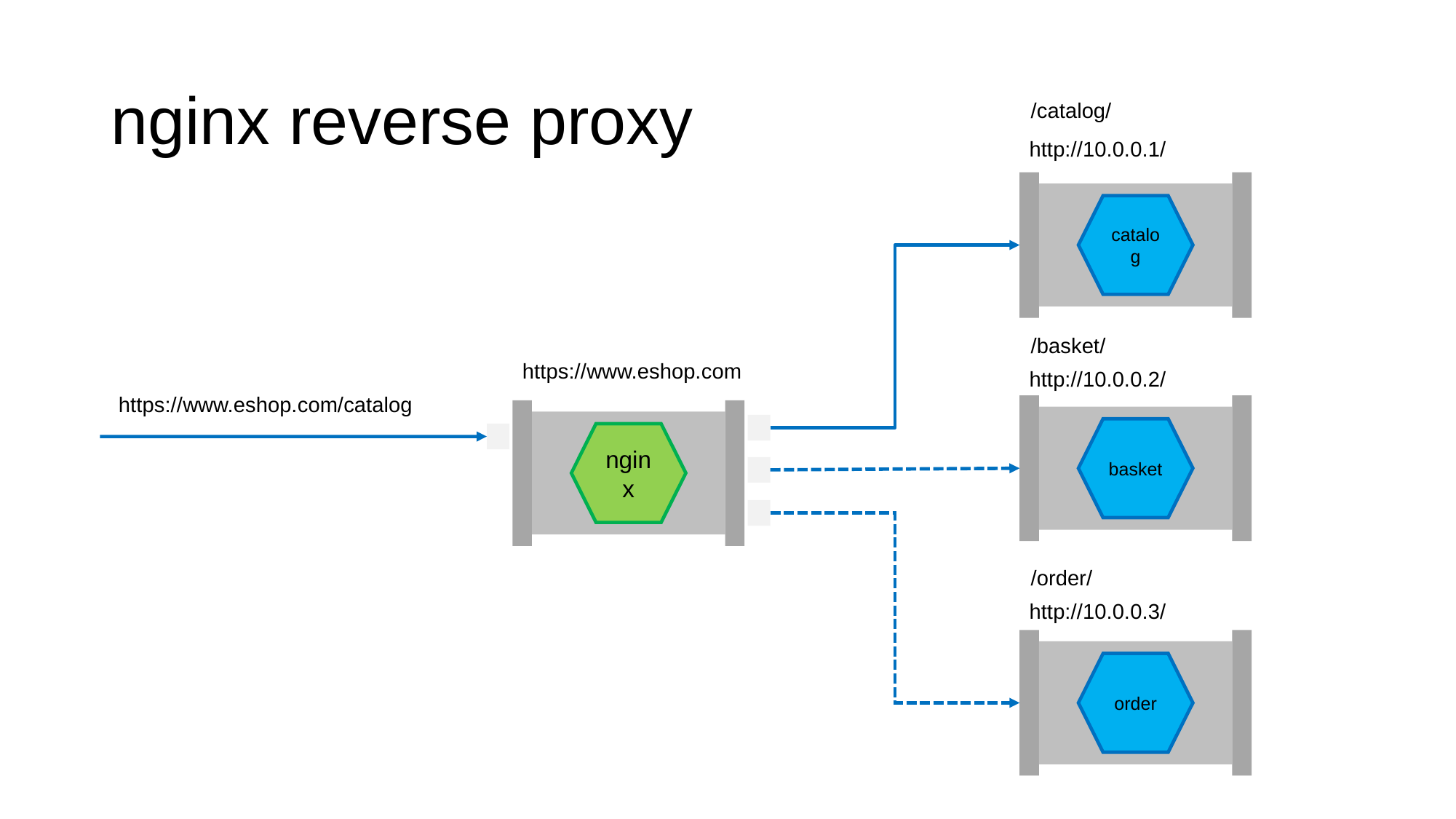

# nginx reverse proxy
/catalog/
http://10.0.0.1/

catalog
/basket/
https://www.eshop.com
http://10.0.0.2/
https://www.eshop.com/catalog

basket

nginx

/order/
http://10.0.0.3/

order